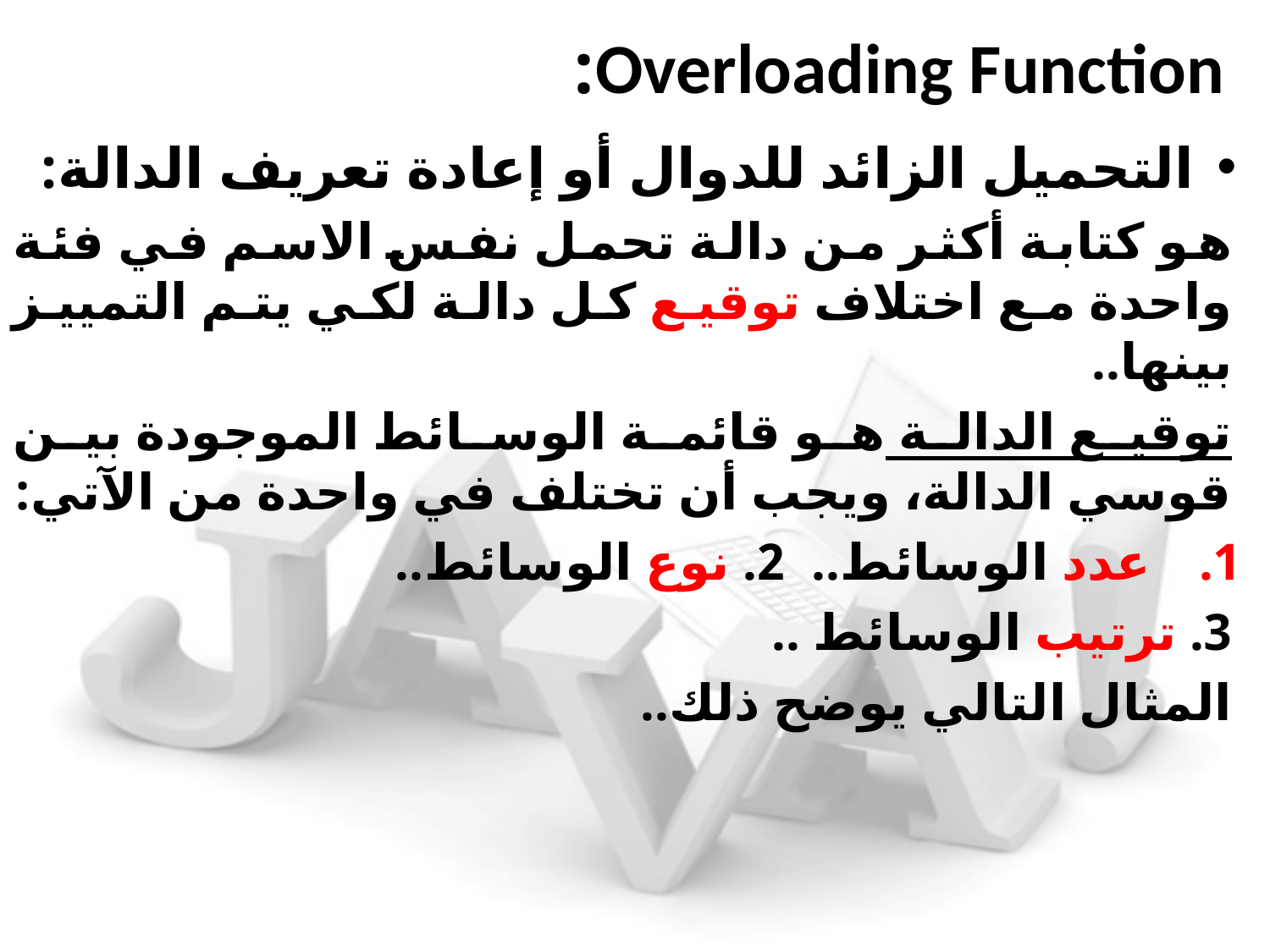

# Overloading Function:
التحميل الزائد للدوال أو إعادة تعريف الدالة:
هو كتابة أكثر من دالة تحمل نفس الاسم في فئة واحدة مع اختلاف توقيع كل دالة لكي يتم التمييز بينها..
توقيع الدالة هو قائمة الوسائط الموجودة بين قوسي الدالة، ويجب أن تختلف في واحدة من الآتي:
عدد الوسائط..  2. نوع الوسائط..
3. ترتيب الوسائط ..
المثال التالي يوضح ذلك..